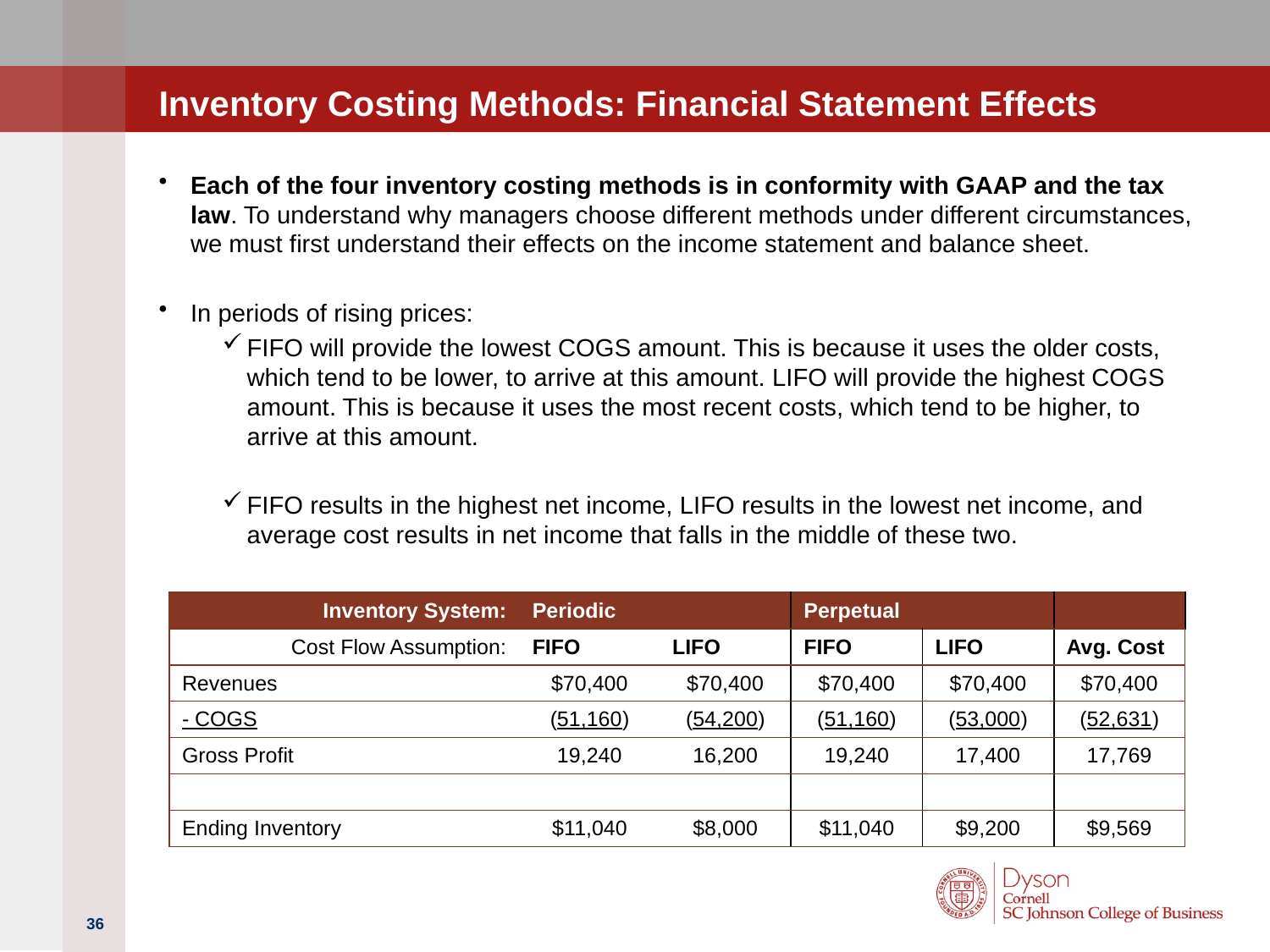

# Inventory Costing Methods: Financial Statement Effects
Each of the four inventory costing methods is in conformity with GAAP and the tax law. To understand why managers choose different methods under different circumstances, we must first understand their effects on the income statement and balance sheet.

In periods of rising prices:
FIFO will provide the lowest COGS amount. This is because it uses the older costs, which tend to be lower, to arrive at this amount. LIFO will provide the highest COGS amount. This is because it uses the most recent costs, which tend to be higher, to arrive at this amount.

FIFO results in the highest net income, LIFO results in the lowest net income, and average cost results in net income that falls in the middle of these two.

| Inventory System: | Periodic |  | Perpetual |  |  |
| --- | --- | --- | --- | --- | --- |
| Cost Flow Assumption: | FIFO | LIFO | FIFO | LIFO | Avg. Cost |
| Revenues | $70,400 | $70,400 | $70,400 | $70,400 | $70,400 |
| - COGS | (51,160) | (54,200) | (51,160) | (53,000) | (52,631) |
| Gross Profit | 19,240 | 16,200 | 19,240 | 17,400 | 17,769 |
|  |  |  |  |  |  |
| Ending Inventory | $11,040 | $8,000 | $11,040 | $9,200 | $9,569 |
36